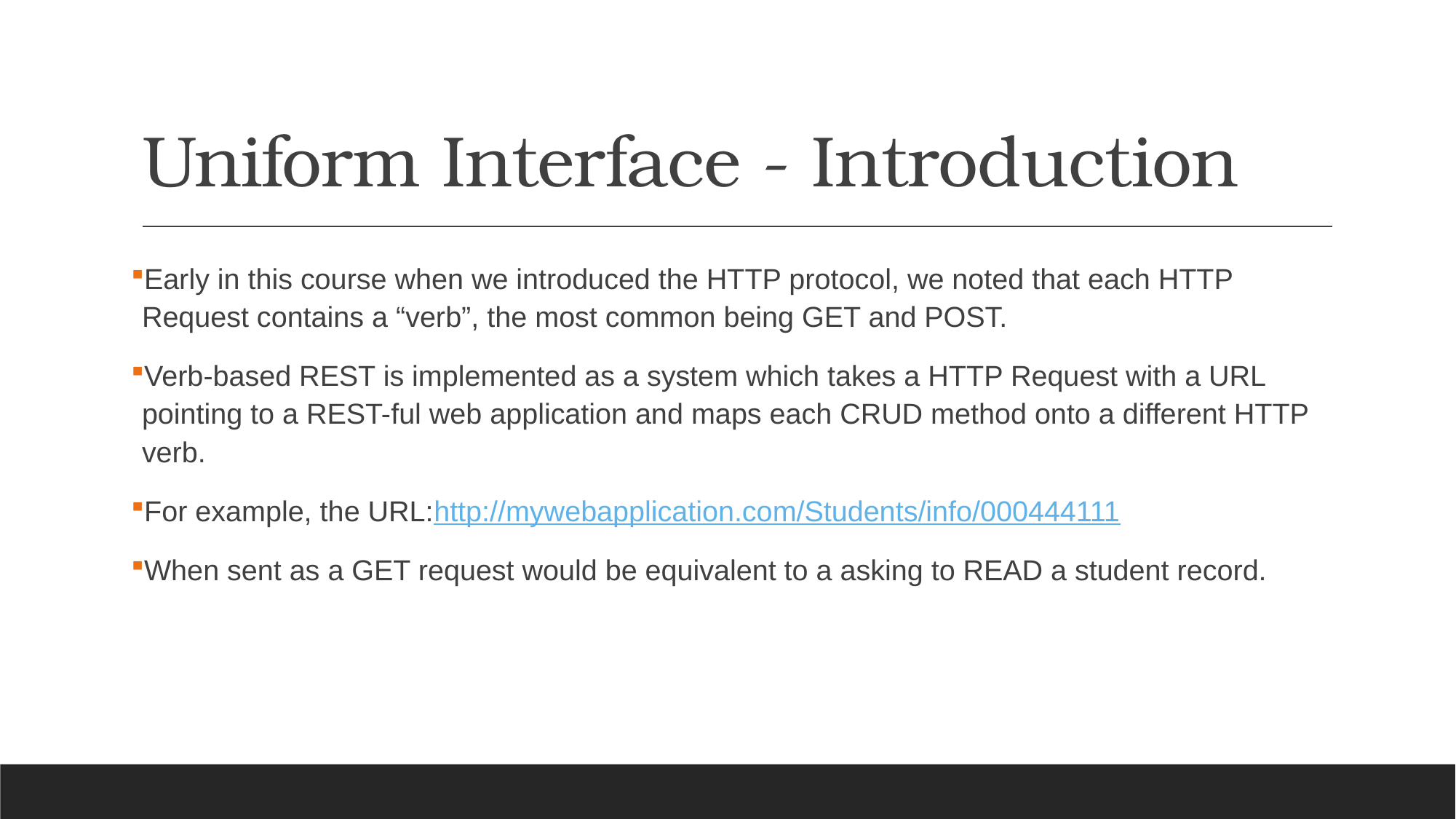

# Uniform Interface - Introduction
Early in this course when we introduced the HTTP protocol, we noted that each HTTP Request contains a “verb”, the most common being GET and POST.
Verb-based REST is implemented as a system which takes a HTTP Request with a URL pointing to a REST-ful web application and maps each CRUD method onto a different HTTP verb.
For example, the URL:http://mywebapplication.com/Students/info/000444111
When sent as a GET request would be equivalent to a asking to READ a student record.